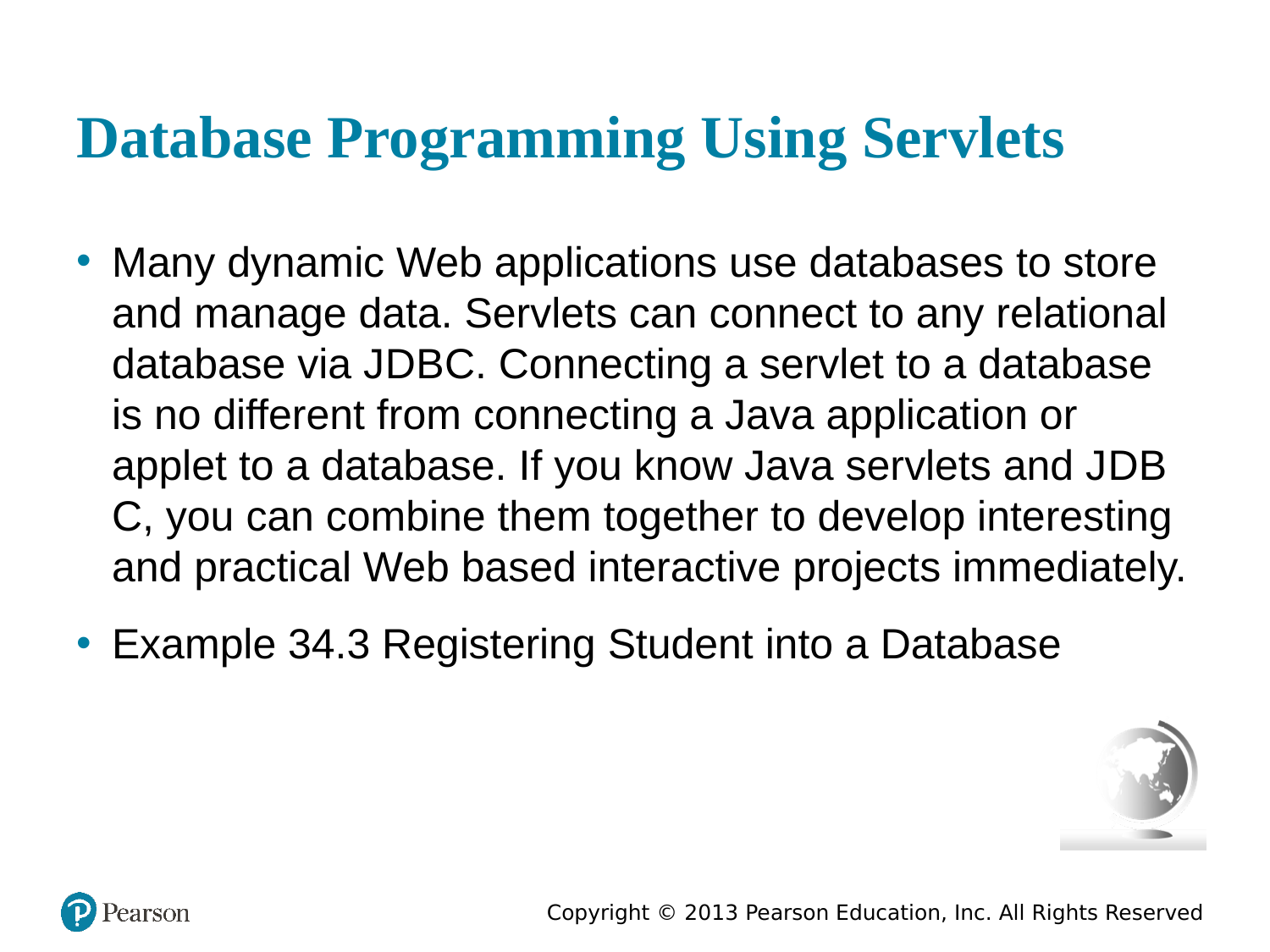

# Database Programming Using Servlets
Many dynamic Web applications use databases to store and manage data. Servlets can connect to any relational database via J D B C. Connecting a servlet to a database is no different from connecting a Java application or applet to a database. If you know Java servlets and J D B C, you can combine them together to develop interesting and practical Web based interactive projects immediately.
Example 34.3 Registering Student into a Database